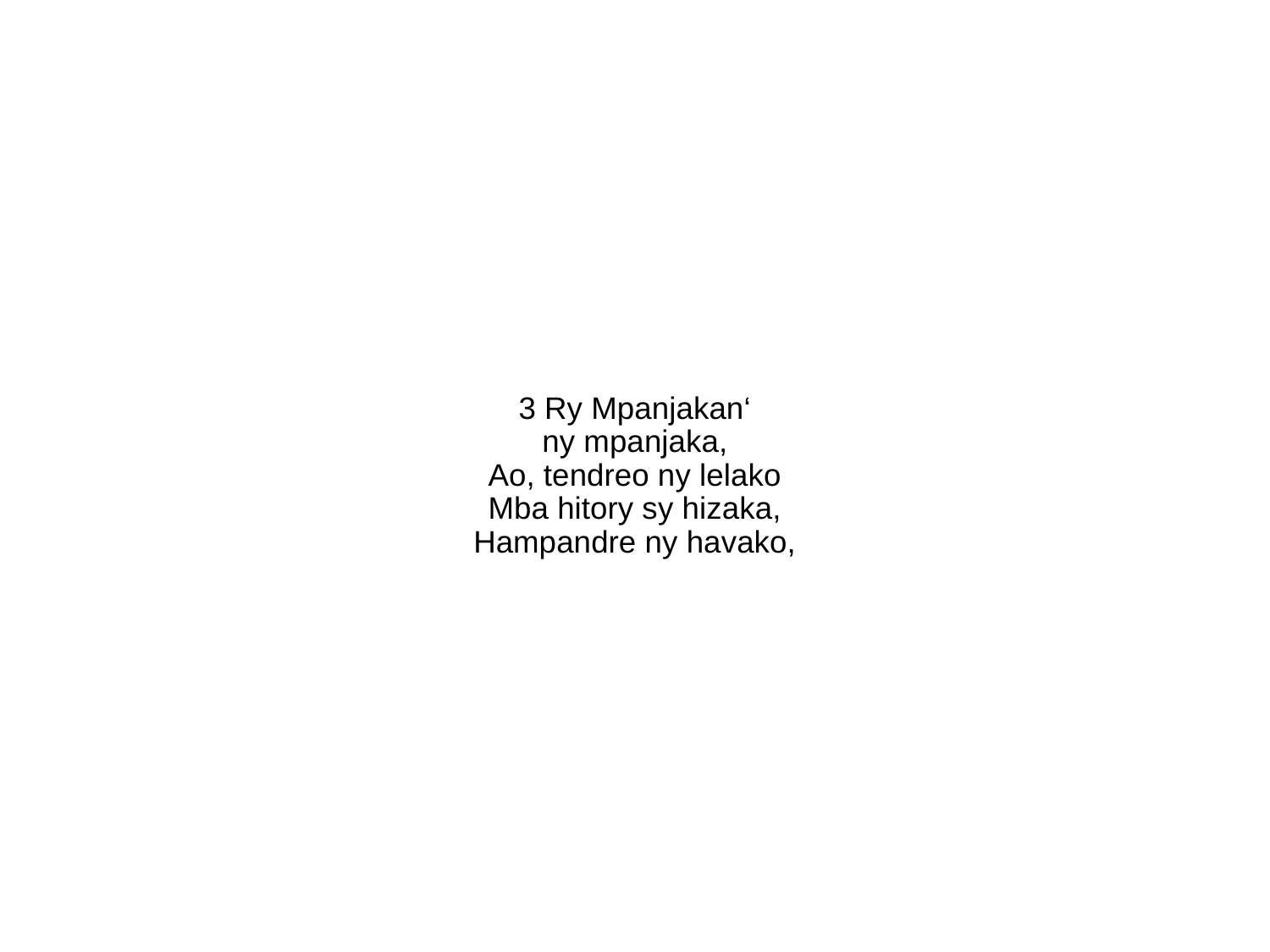

3 Ry Mpanjakan‘
ny mpanjaka,
Ao, tendreo ny lelako
Mba hitory sy hizaka,
Hampandre ny havako,